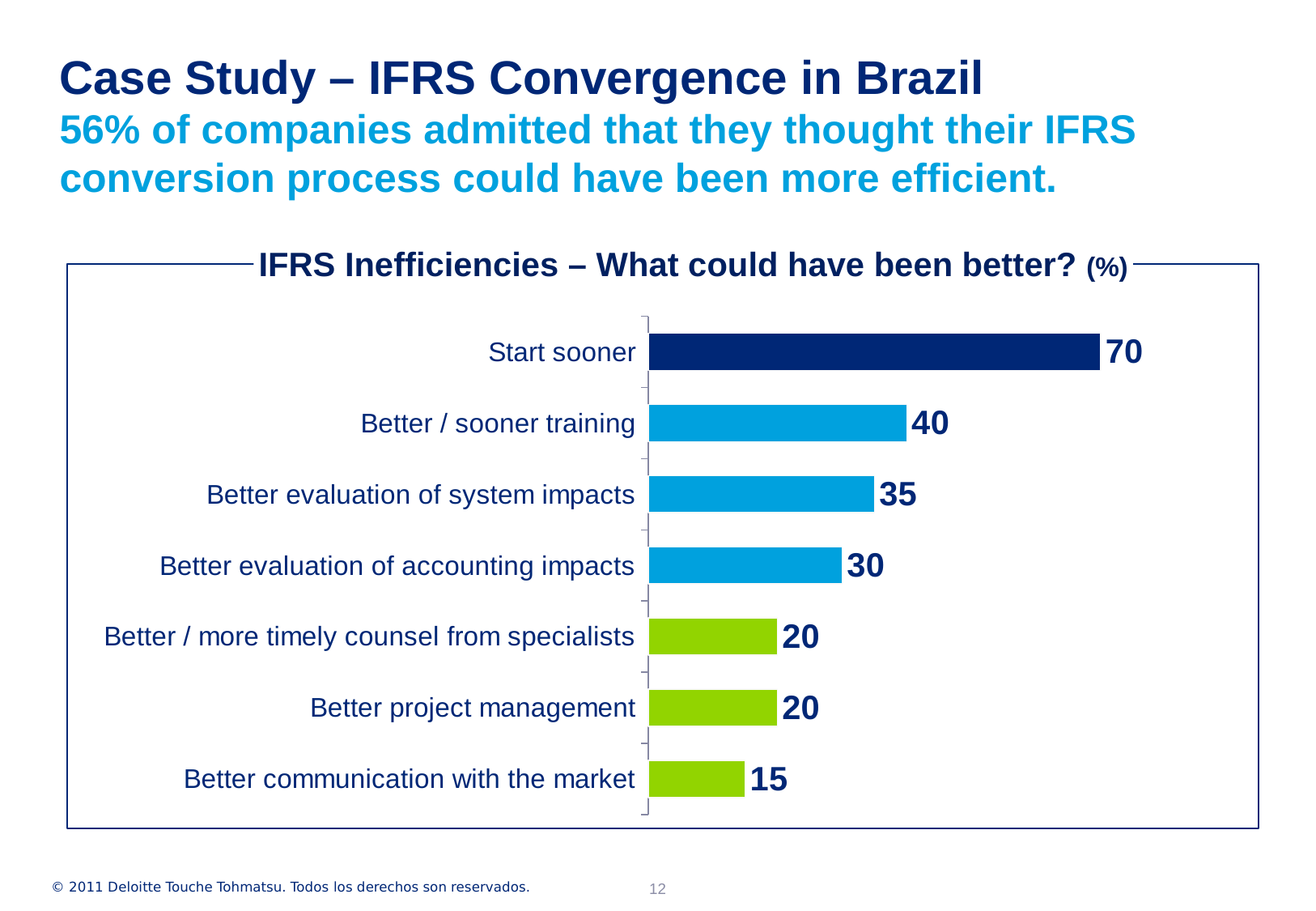

# Case Study – IFRS Convergence in Brazil
56% of companies admitted that they thought their IFRS conversion process could have been more efficient.
IFRS Inefficiencies – What could have been better? (%)

### Chart

| Category | Na adoção |
|---|---|
| Better communication with the market | 15.0 |
| Better project management | 20.0 |
| Better / more timely counsel from specialists | 20.0 |
| Better evaluation of accounting impacts | 30.0 |
| Better evaluation of system impacts | 35.0 |
| Better / sooner training | 40.0 |
| Start sooner | 70.0 |
12
© 2011 Deloitte Touche Tohmatsu. Todos los derechos son reservados.